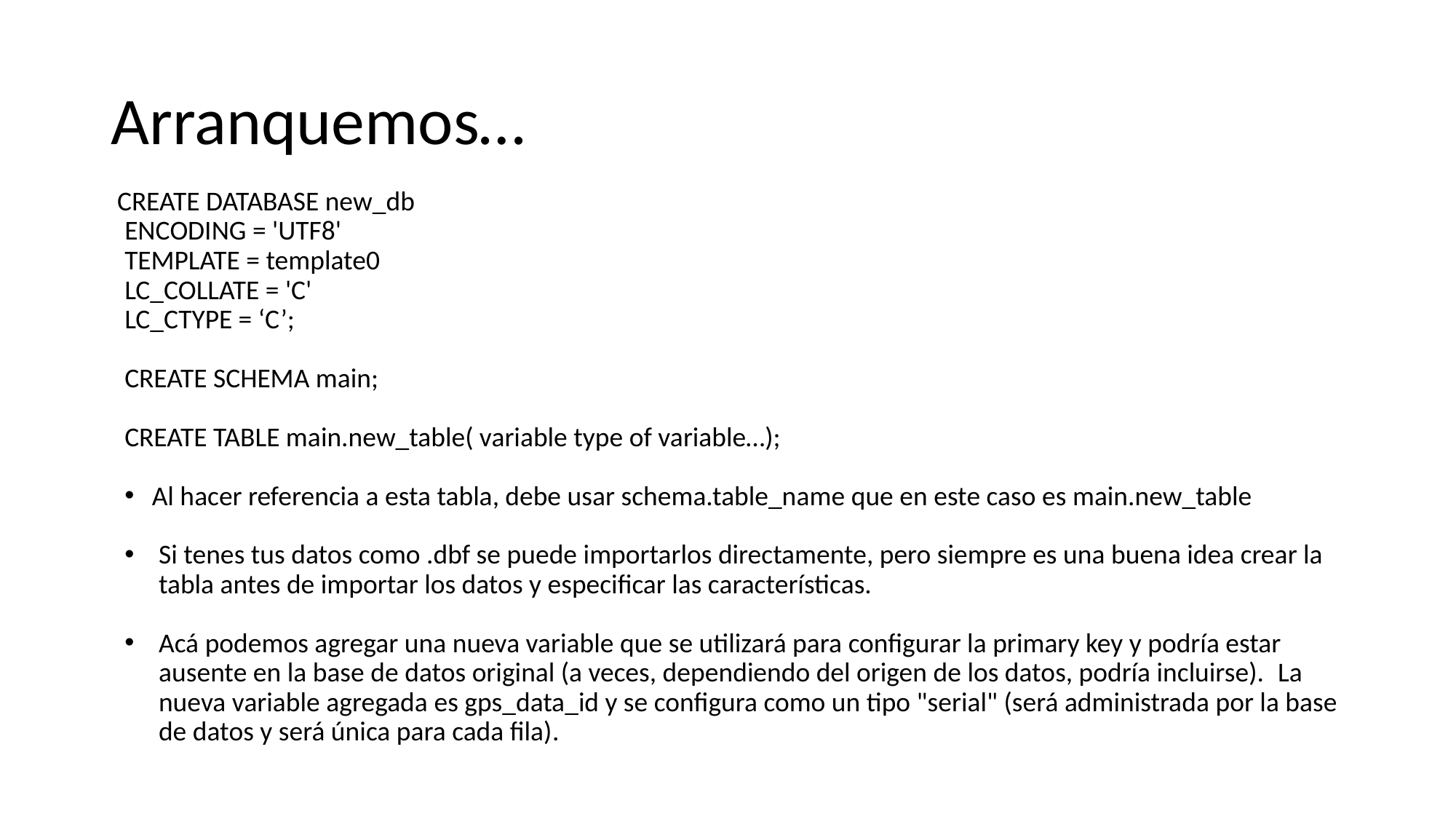

# Arranquemos…
 CREATE DATABASE new_db
ENCODING = 'UTF8'
TEMPLATE = template0
LC_COLLATE = 'C'
LC_CTYPE = ‘C’;

CREATE SCHEMA main;

CREATE TABLE main.new_table( variable type of variable…);

Al hacer referencia a esta tabla, debe usar schema.table_name que en este caso es main.new_table

Si tenes tus datos como .dbf se puede importarlos directamente, pero siempre es una buena idea crear la tabla antes de importar los datos y especificar las características.

Acá podemos agregar una nueva variable que se utilizará para configurar la primary key y podría estar ausente en la base de datos original (a veces, dependiendo del origen de los datos, podría incluirse).  La nueva variable agregada es gps_data_id y se configura como un tipo "serial" (será administrada por la base de datos y será única para cada fila).